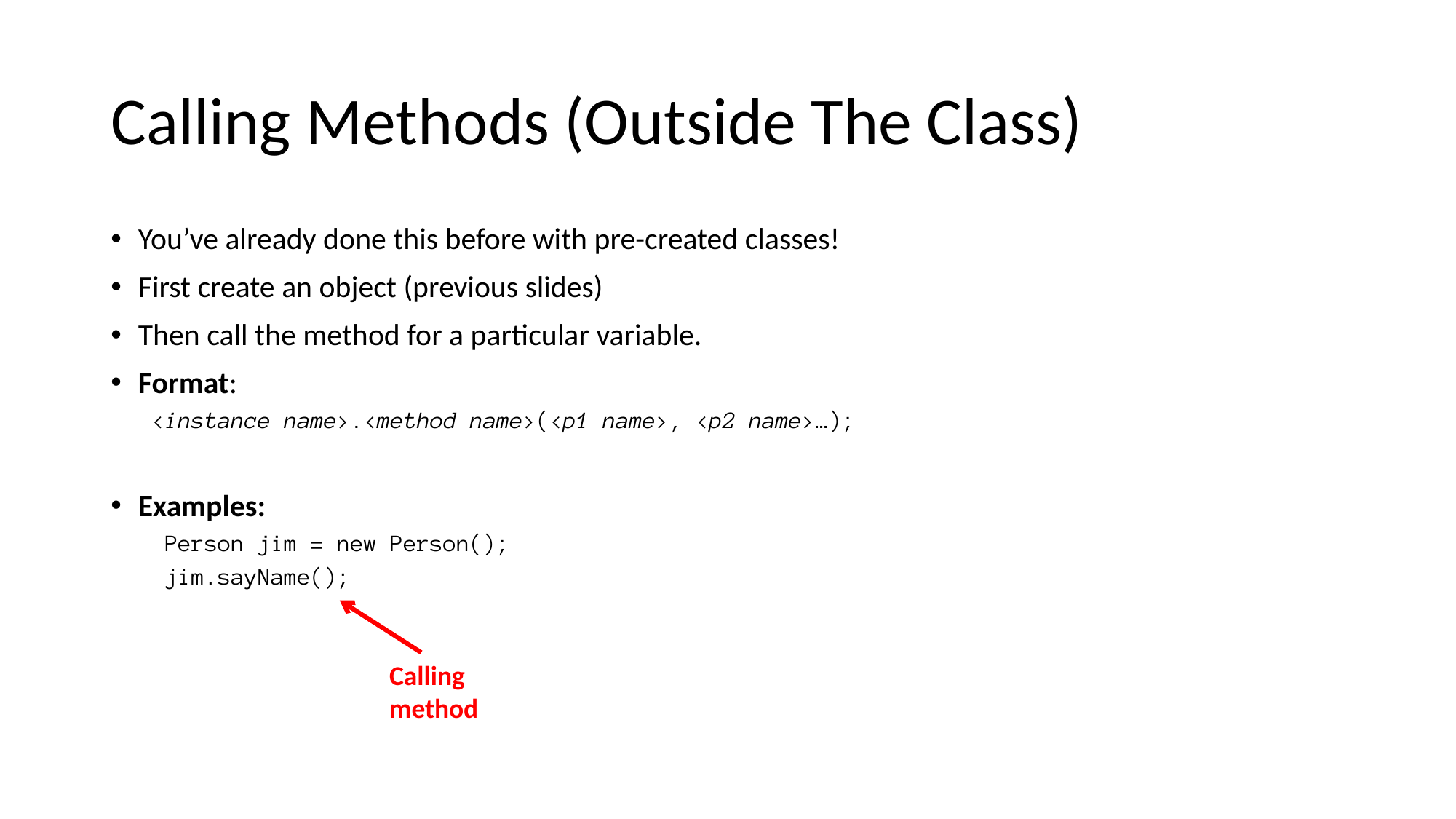

# Calling Methods (Outside The Class)
You’ve already done this before with pre-created classes!
First create an object (previous slides)
Then call the method for a particular variable.
Format:
<instance name>.<method name>(<p1 name>, <p2 name>…);

Examples:
 Person jim = new Person();
 jim.sayName();

Calling method